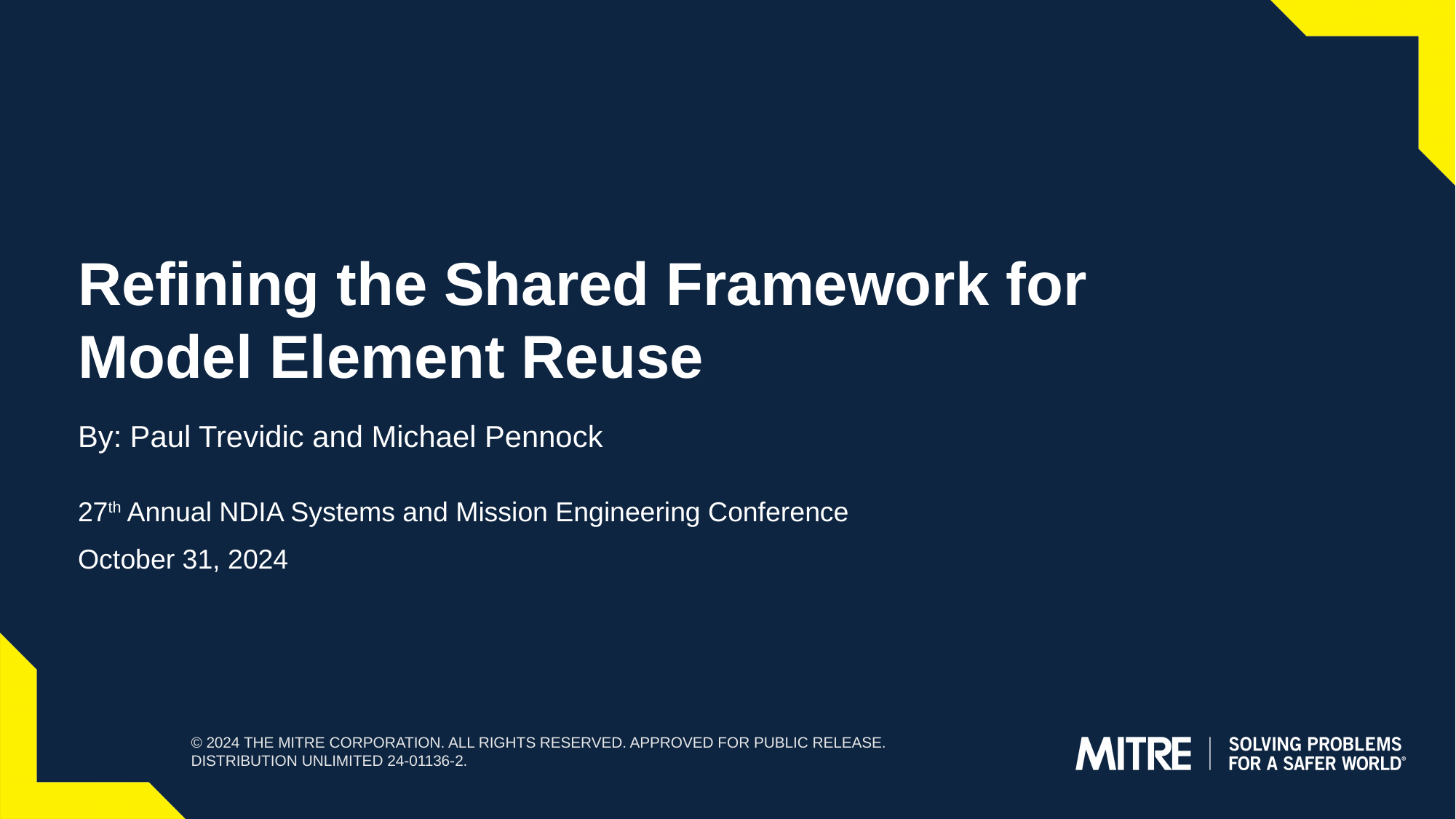

# Refining the Shared Framework for Model Element Reuse
By: Paul Trevidic and Michael Pennock
27th Annual NDIA Systems and Mission Engineering Conference
October 31, 2024
© 2024 THE MITRE CORPORATION. ALL RIGHTS RESERVED. Approved for public release. Distribution unlimited 24-01136-2.